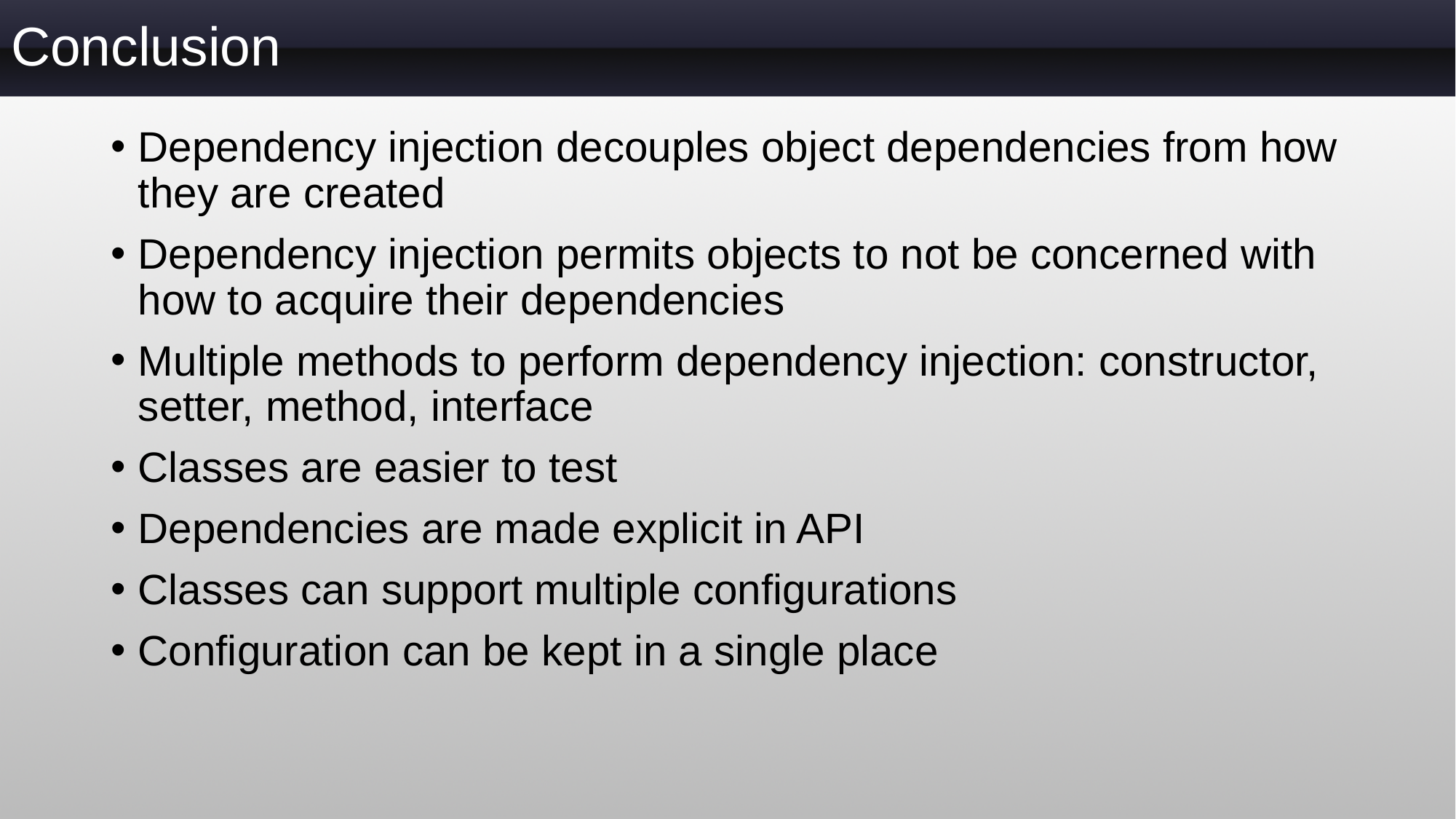

# Conclusion
Dependency injection decouples object dependencies from how they are created
Dependency injection permits objects to not be concerned with how to acquire their dependencies
Multiple methods to perform dependency injection: constructor, setter, method, interface
Classes are easier to test
Dependencies are made explicit in API
Classes can support multiple configurations
Configuration can be kept in a single place